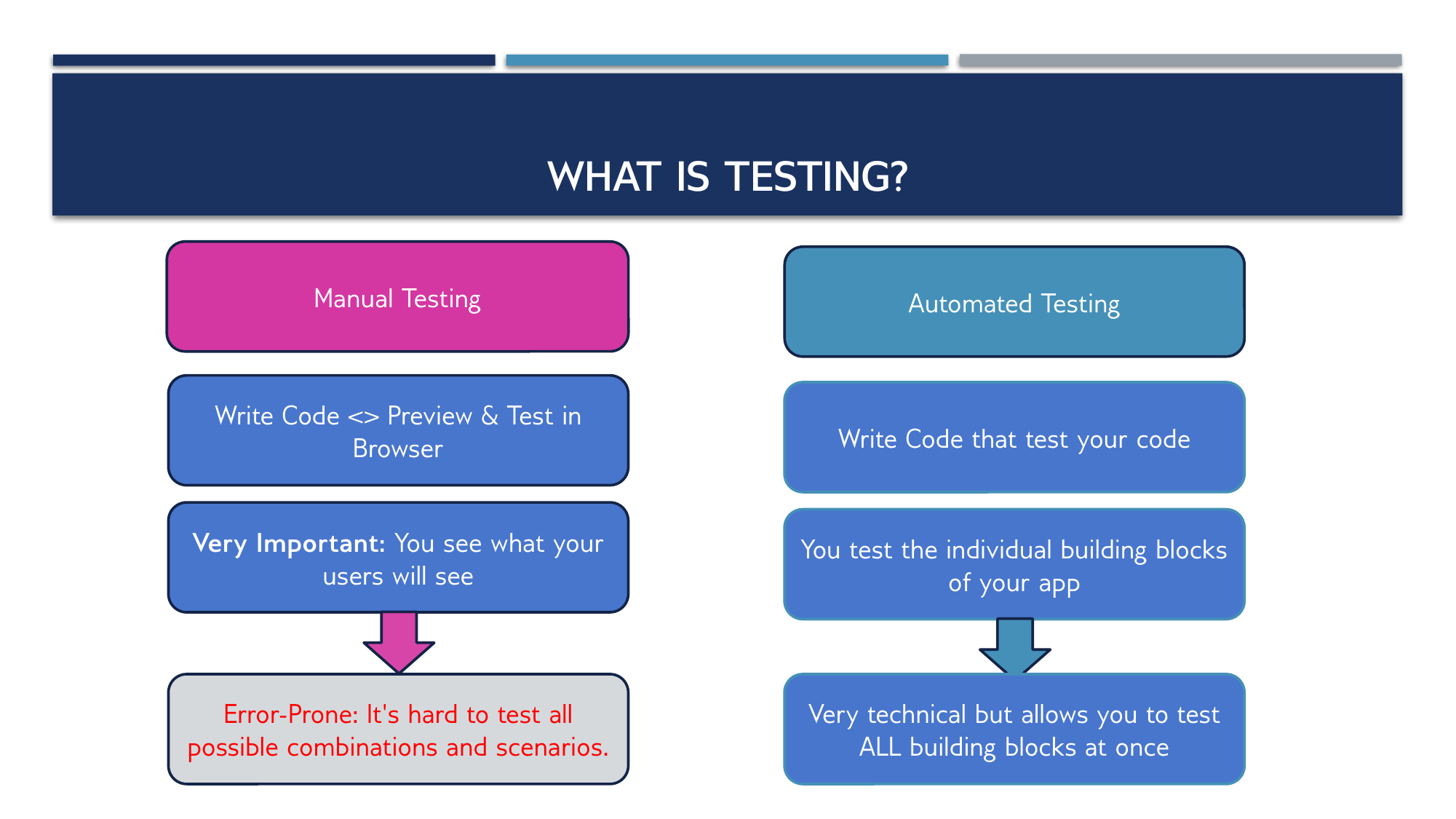

# What is Testing?

Manual Testing
Automated Testing
Write Code <> Preview & Test in Browser
Write Code that test your code
Very Important: You see what your users will see
You test the individual building blocks of your app

Very technical but allows you to test ALL building blocks at once
Error-Prone: It's hard to test all possible combinations and scenarios.